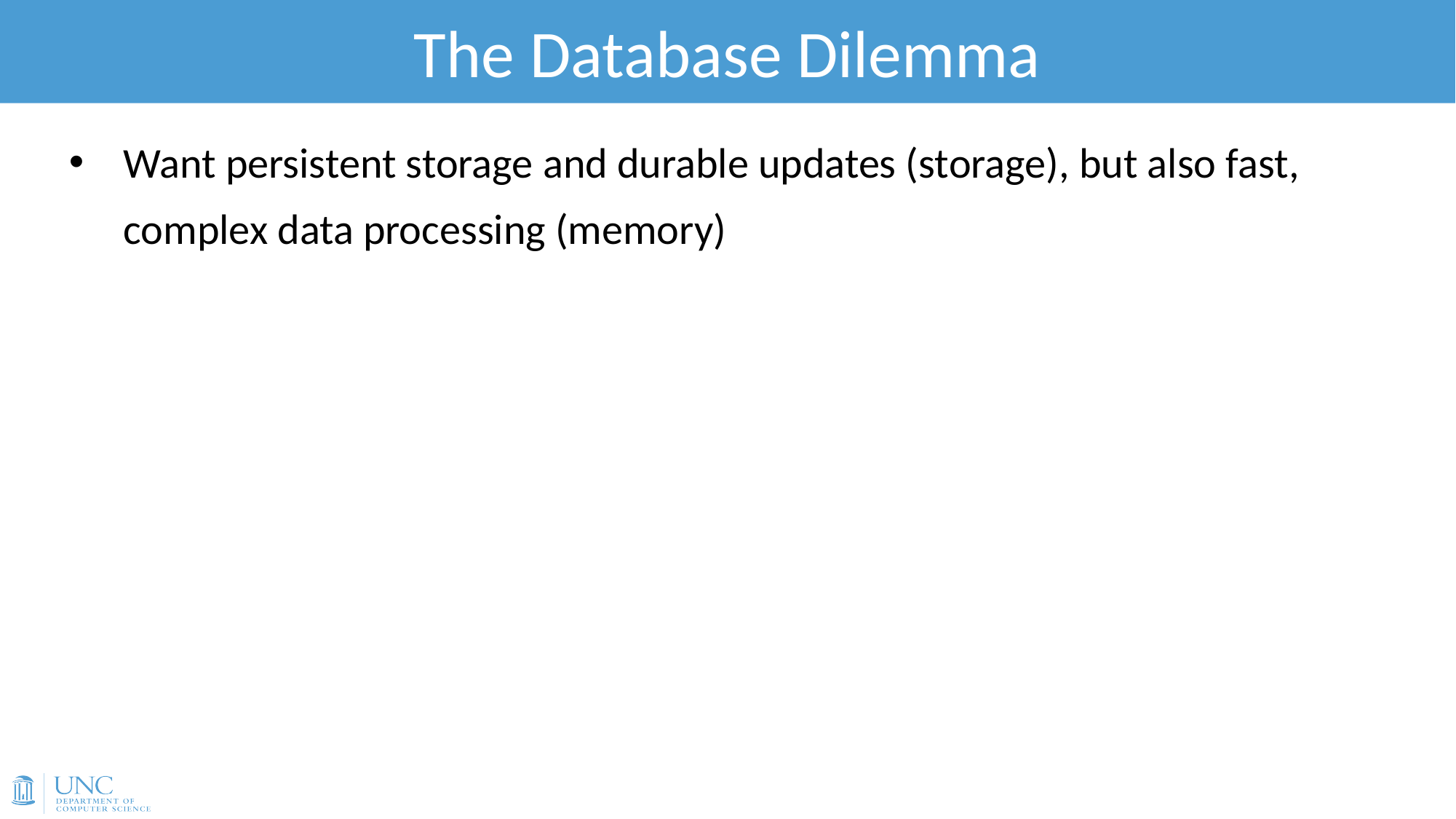

# The Database Dilemma
Want persistent storage and durable updates (storage), but also fast, complex data processing (memory)